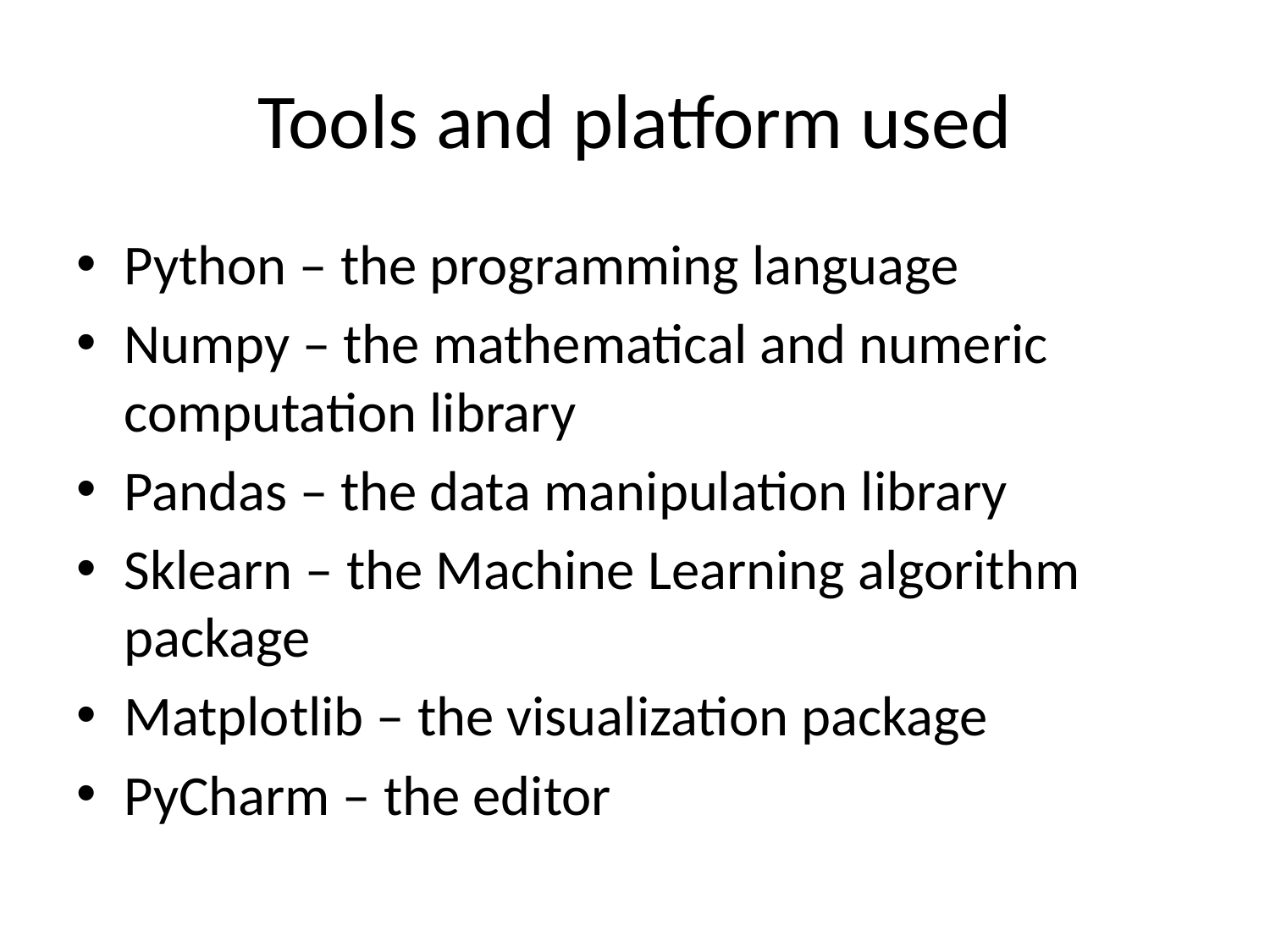

# Tools and platform used
Python – the programming language
Numpy – the mathematical and numeric computation library
Pandas – the data manipulation library
Sklearn – the Machine Learning algorithm package
Matplotlib – the visualization package
PyCharm – the editor